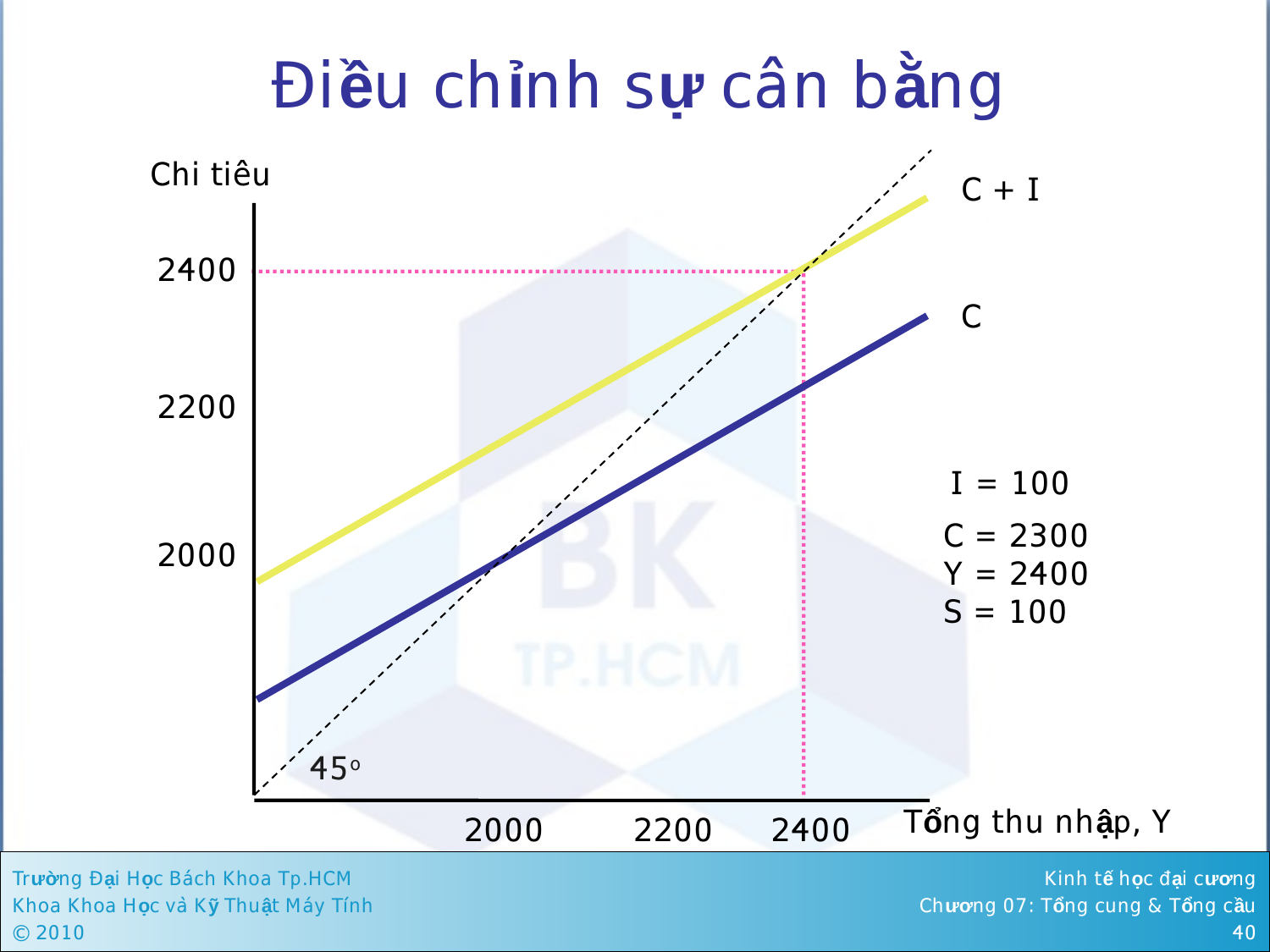

# Điều chỉnh sự cân bằng
Chi tiêu

C + I

2400

C

2200
I = 100

C = 2300
Y = 2400
S = 100

2000
45o
Tổng thu nhập, Y

2000
2200
2400